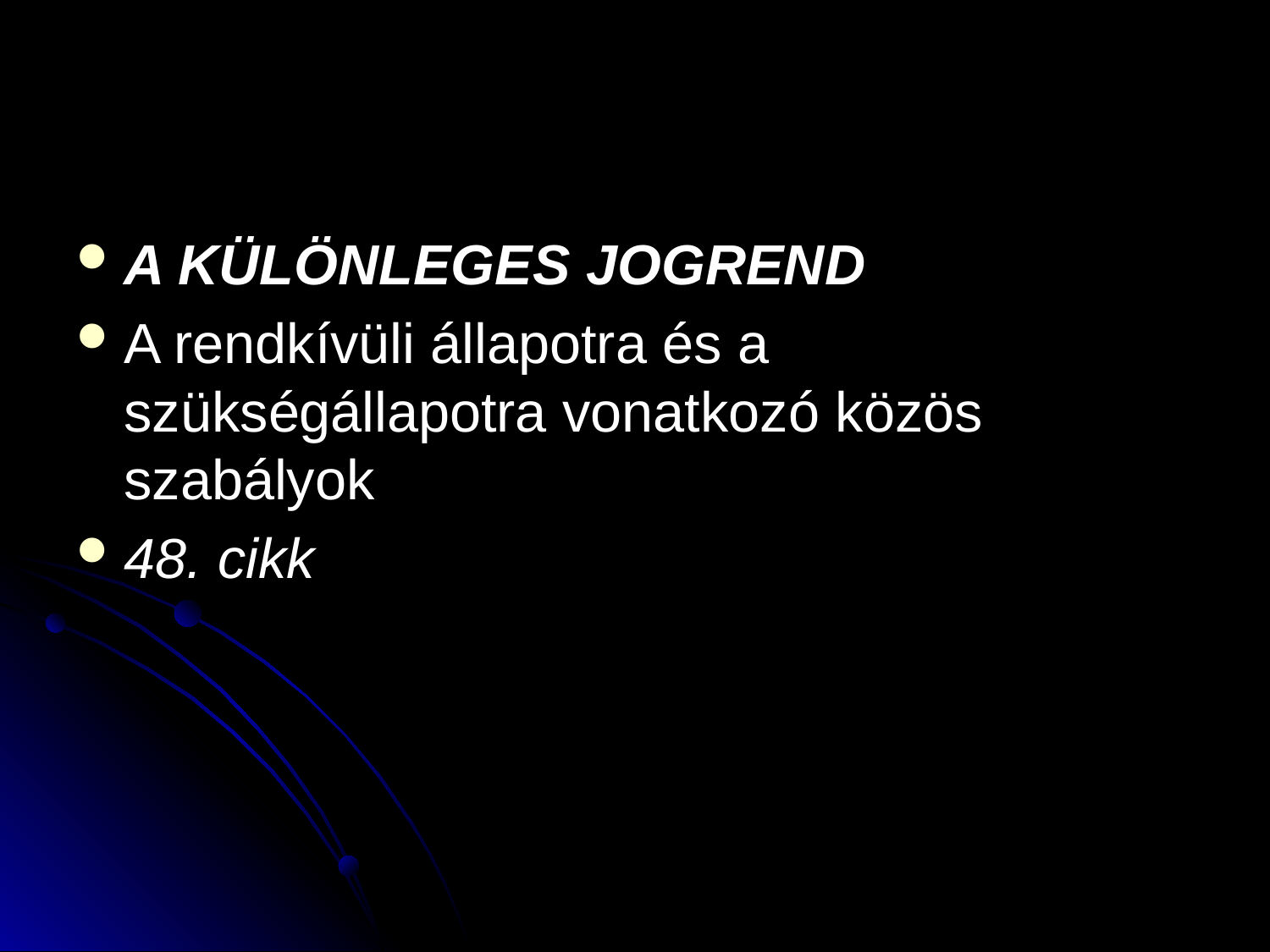

#
A KÜLÖNLEGES JOGREND
A rendkívüli állapotra és a szükségállapotra vonatkozó közös szabályok
48. cikk